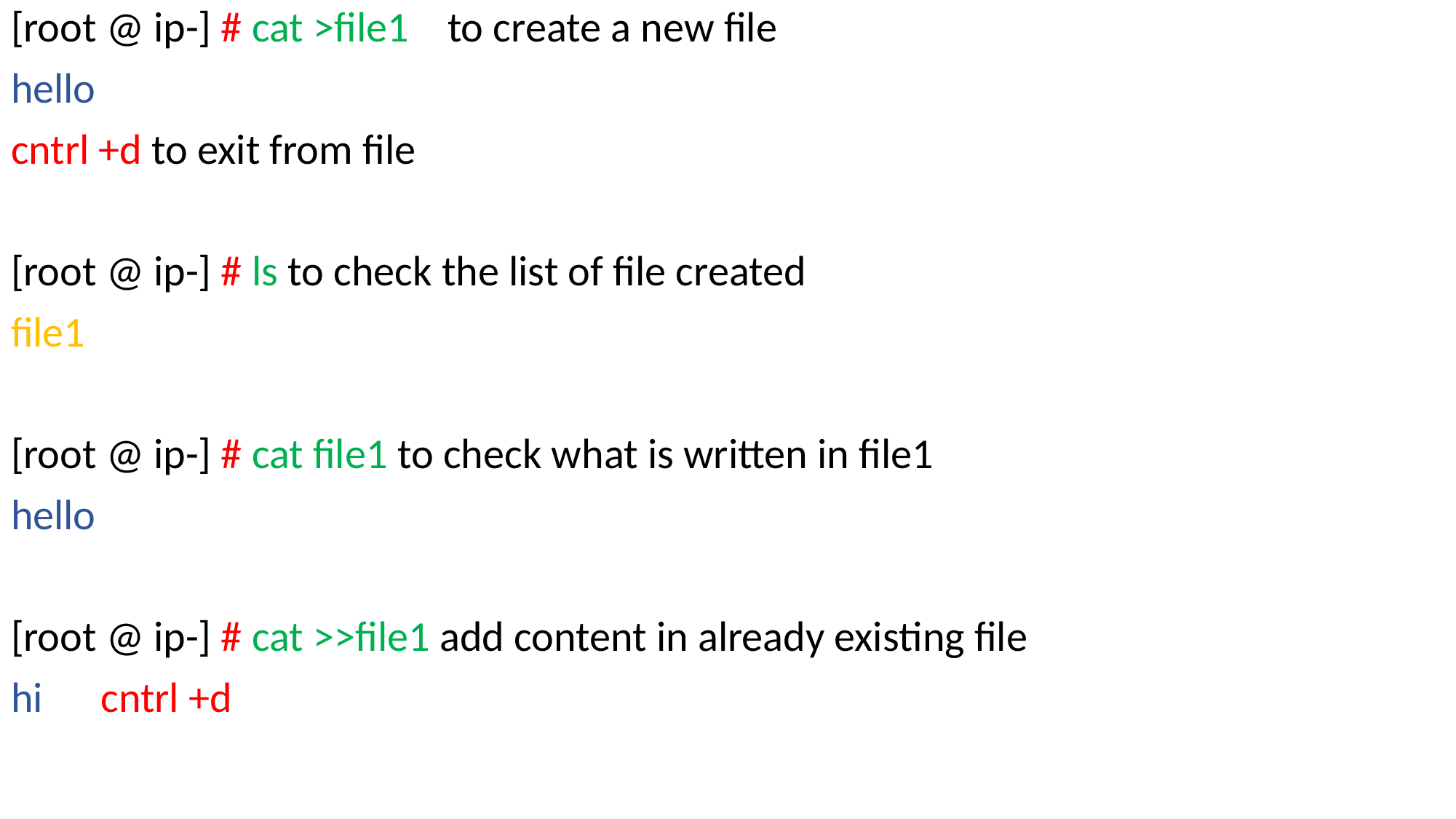

[root @ ip-] # cat >file1    to create a new file
hello
cntrl +d to exit from file

[root @ ip-] # ls to check the list of file created
file1

[root @ ip-] # cat file1 to check what is written in file1
hello

[root @ ip-] # cat >>file1 add content in already existing file
hi      cntrl +d